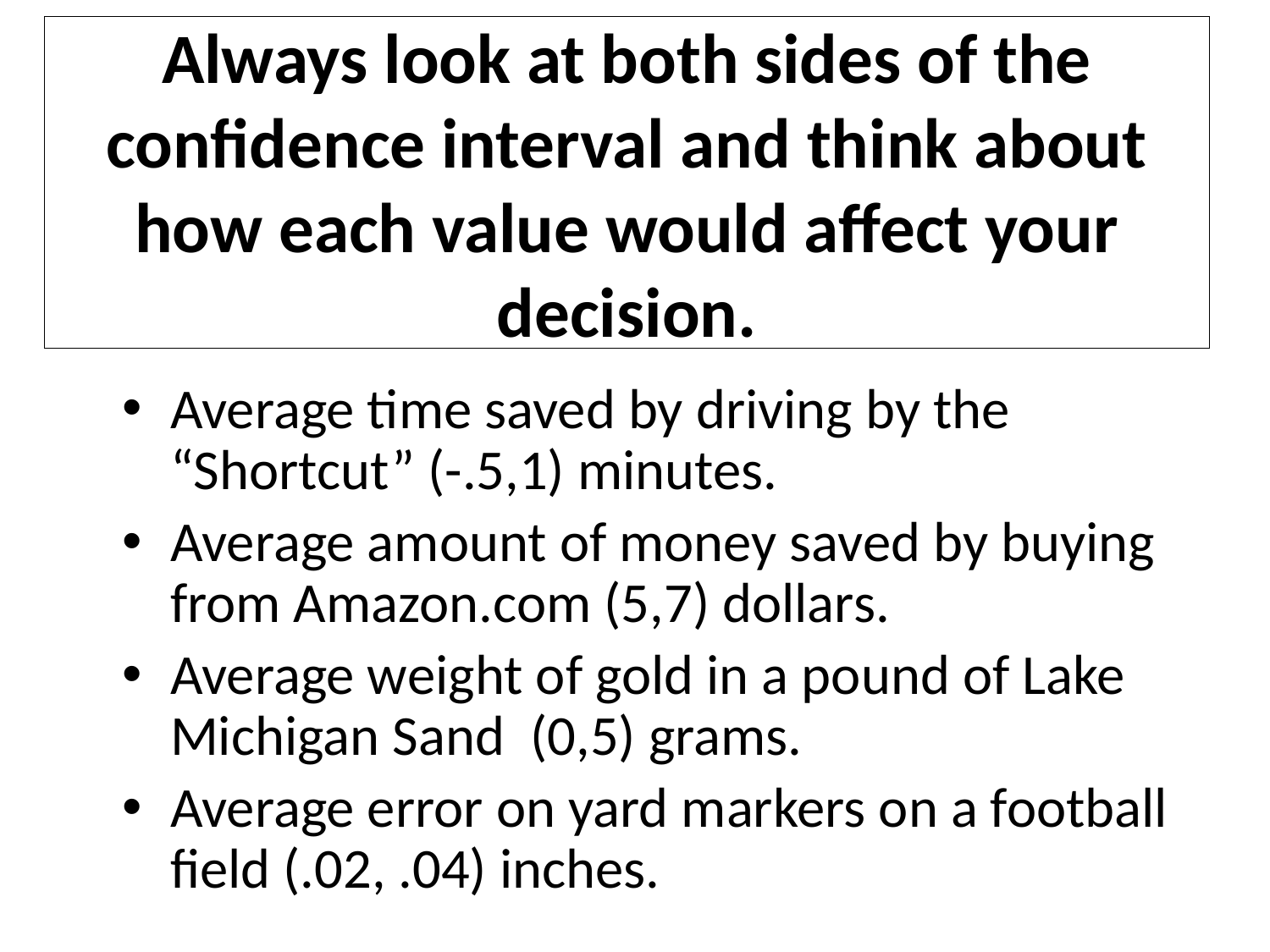

# Always look at both sides of the confidence interval and think about how each value would affect your decision.
Average time saved by driving by the “Shortcut” (-.5,1) minutes.
Average amount of money saved by buying from Amazon.com (5,7) dollars.
Average weight of gold in a pound of Lake Michigan Sand  (0,5) grams.
Average error on yard markers on a football field (.02, .04) inches.